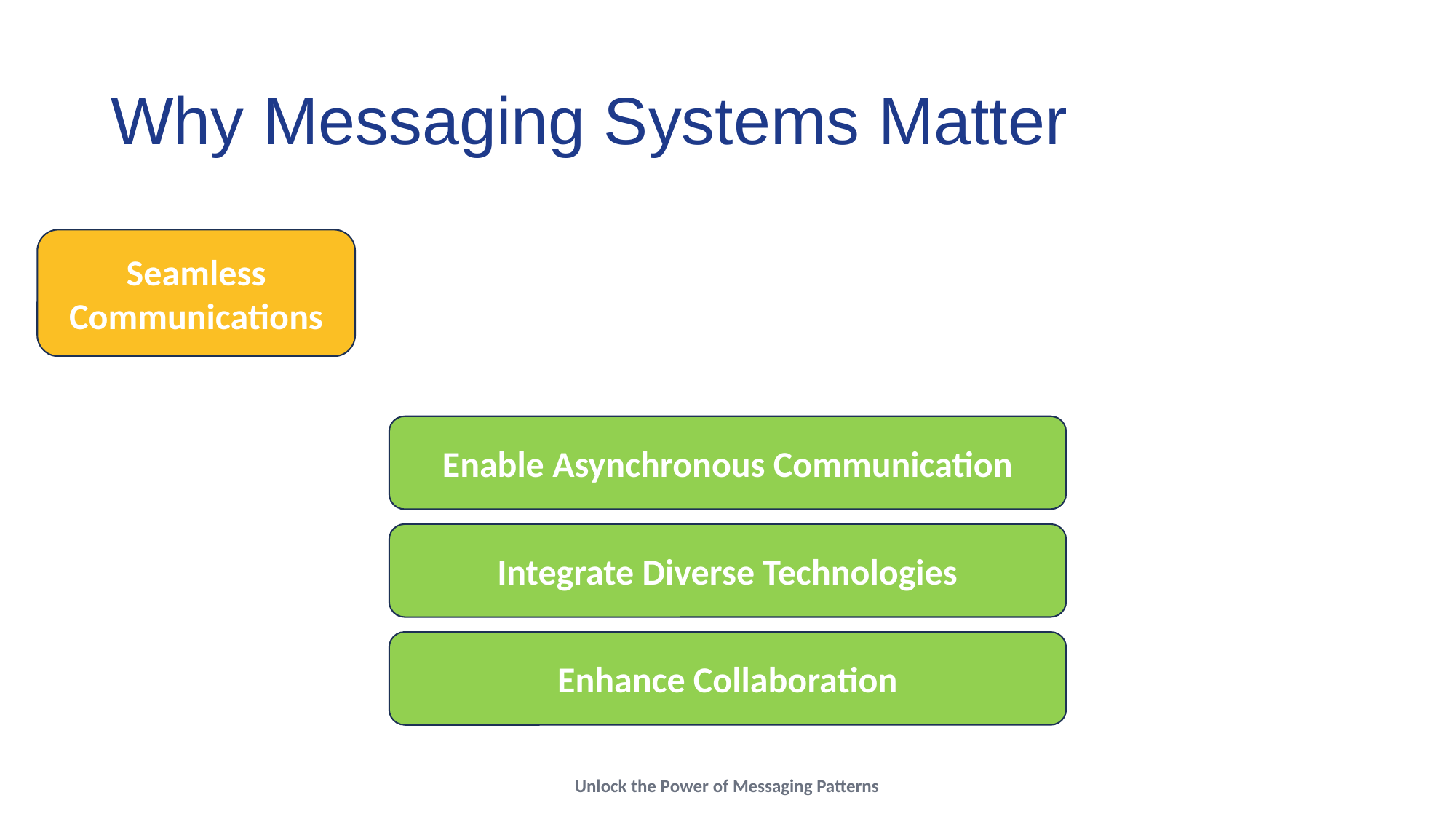

# Why Messaging Systems Matter
Seamless Communications
Enable Asynchronous Communication
Integrate Diverse Technologies
Enhance Collaboration